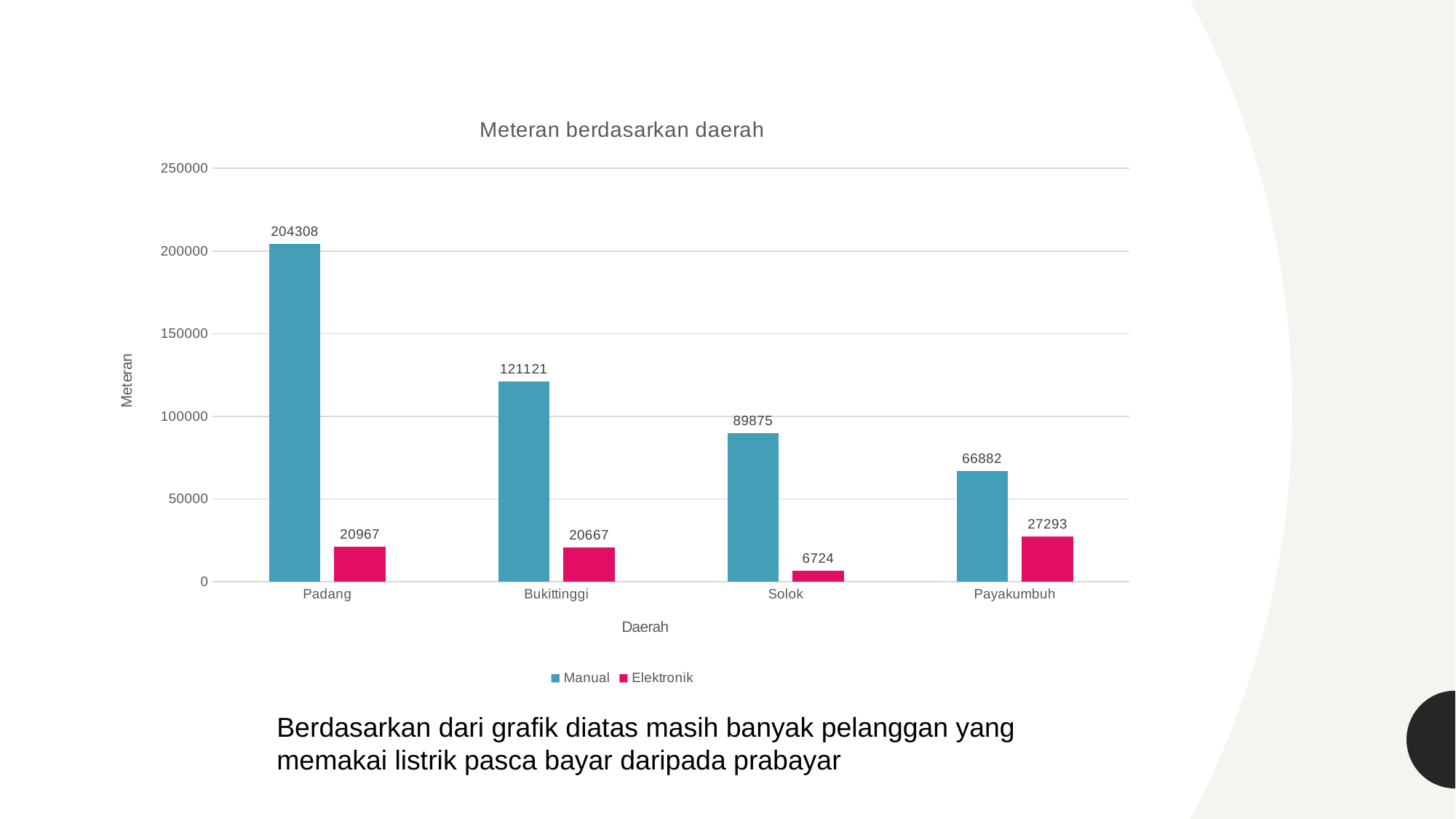

### Chart: Meteran berdasarkan daerah

| Category | Manual | Elektronik |
|---|---|---|
| Padang | 204308.0 | 20967.0 |
| Bukittinggi | 121121.0 | 20667.0 |
| Solok | 89875.0 | 6724.0 |
| Payakumbuh | 66882.0 | 27293.0 |

Berdasarkan dari grafik diatas masih banyak pelanggan yang memakai listrik pasca bayar daripada prabayar